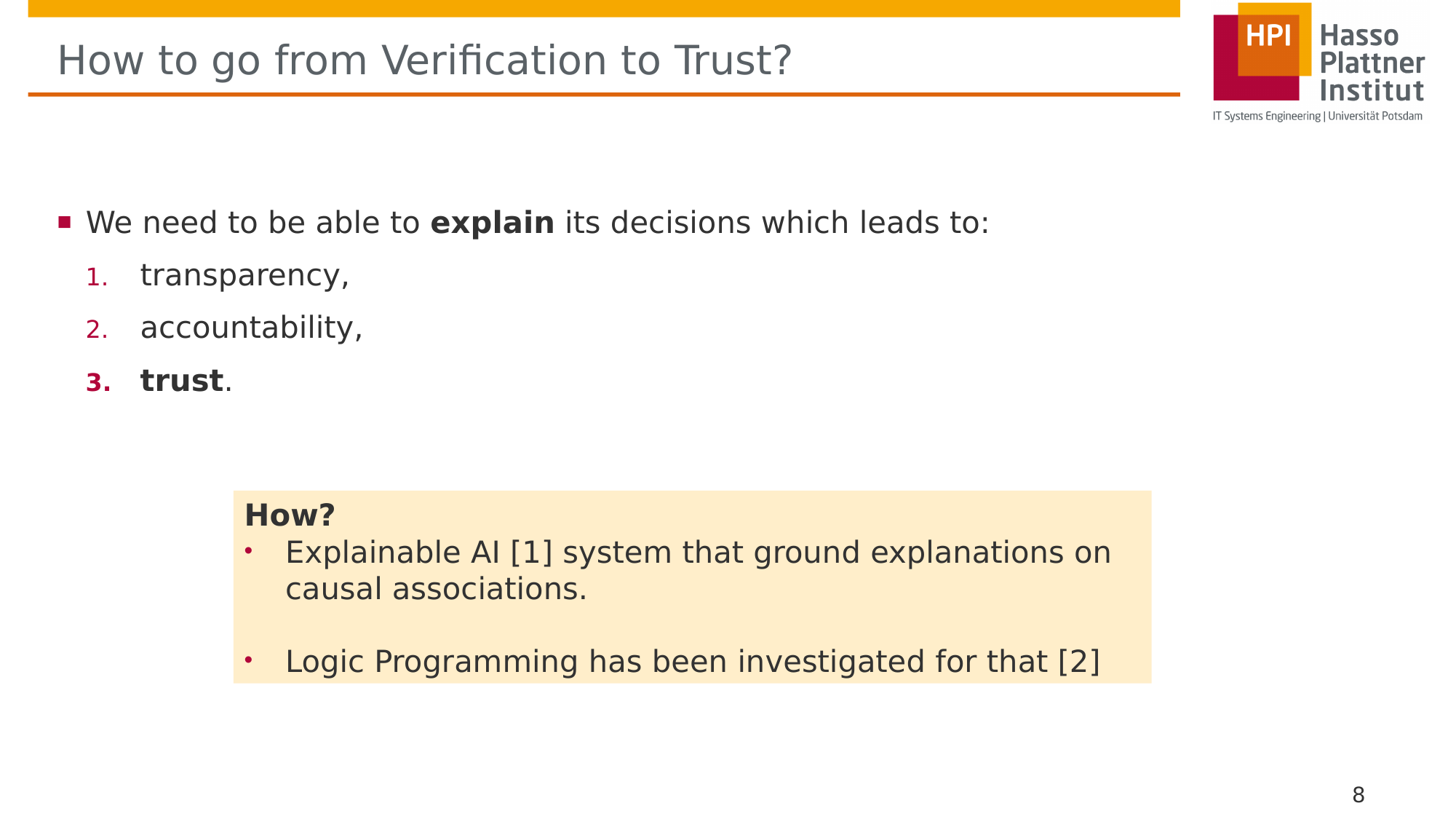

# How to go from Verification to Trust?

We need to be able to explain its decisions which leads to:
transparency,
accountability,
trust.

How?
Explainable AI [1] system that ground explanations on causal associations.

Logic Programming has been investigated for that [2]
8